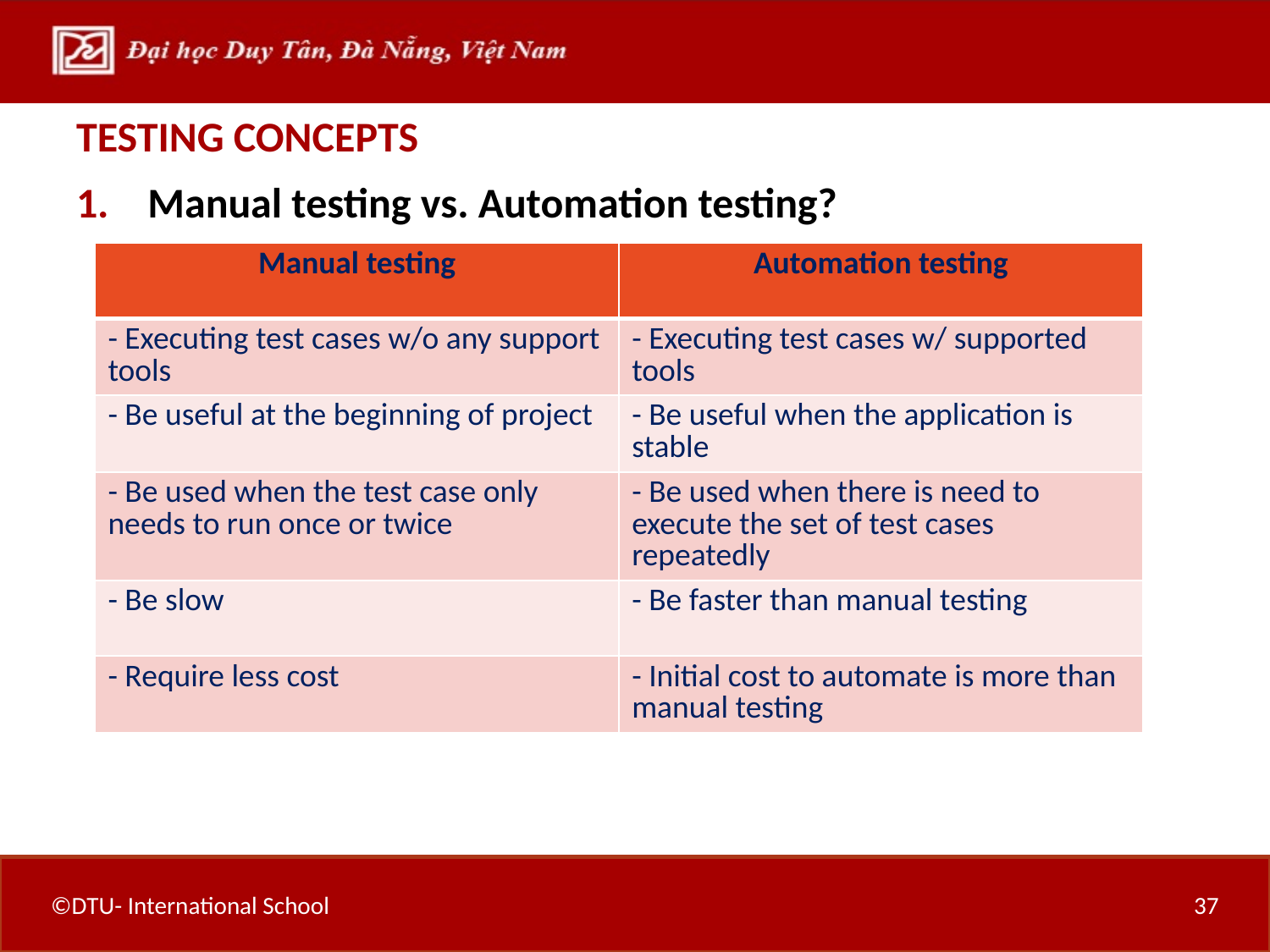

# TESTING CONCEPTS
Manual testing vs. Automation testing?

| Manual testing | Automation testing |
| --- | --- |
| - Executing test cases w/o any support tools | - Executing test cases w/ supported tools |
| - Be useful at the beginning of project | - Be useful when the application is stable |
| - Be used when the test case only needs to run once or twice | - Be used when there is need to execute the set of test cases repeatedly |
| - Be slow | - Be faster than manual testing |
| - Require less cost | - Initial cost to automate is more than manual testing |